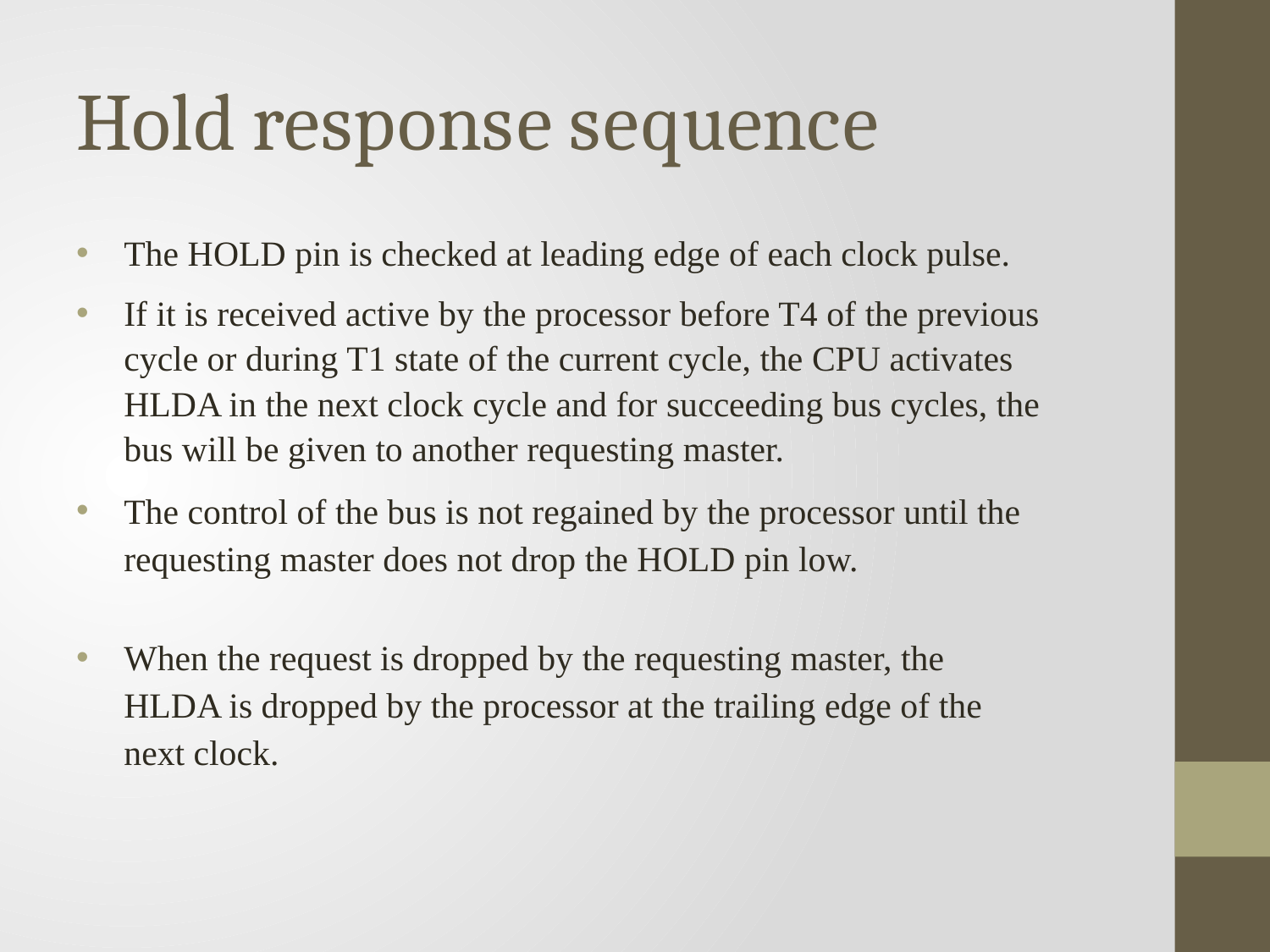

# Hold response sequence
The HOLD pin is checked at leading edge of each clock pulse.
If it is received active by the processor before T4 of the previous
cycle or during T1 state of the current cycle, the CPU activates
HLDA in the next clock cycle and for succeeding bus cycles, the
bus will be given to another requesting master.
The control of the bus is not regained by the processor until the
requesting master does not drop the HOLD pin low.
When the request is dropped by the requesting master, the
HLDA is dropped by the processor at the trailing edge of the
next clock.